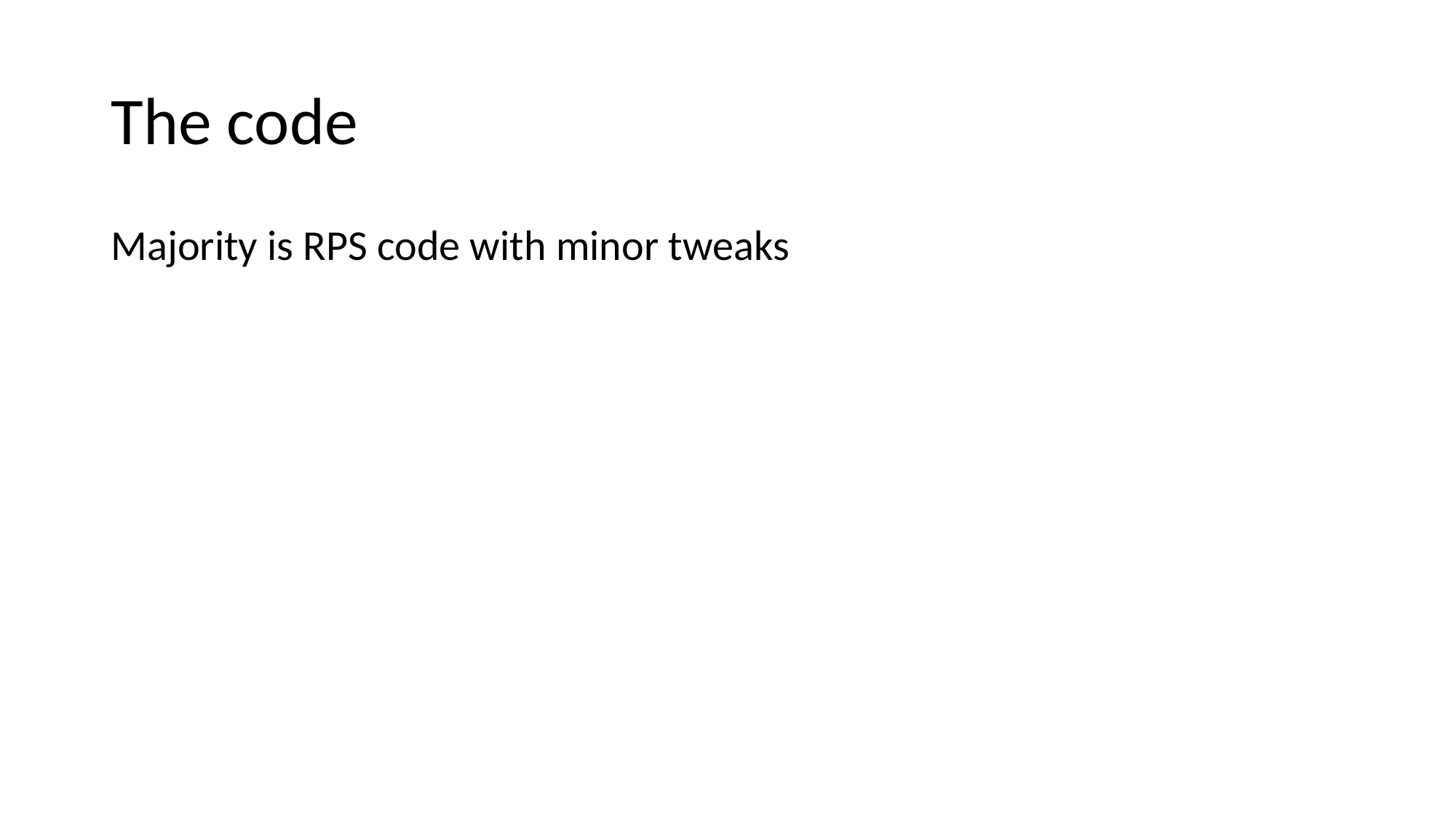

# The code
Majority is RPS code with minor tweaks